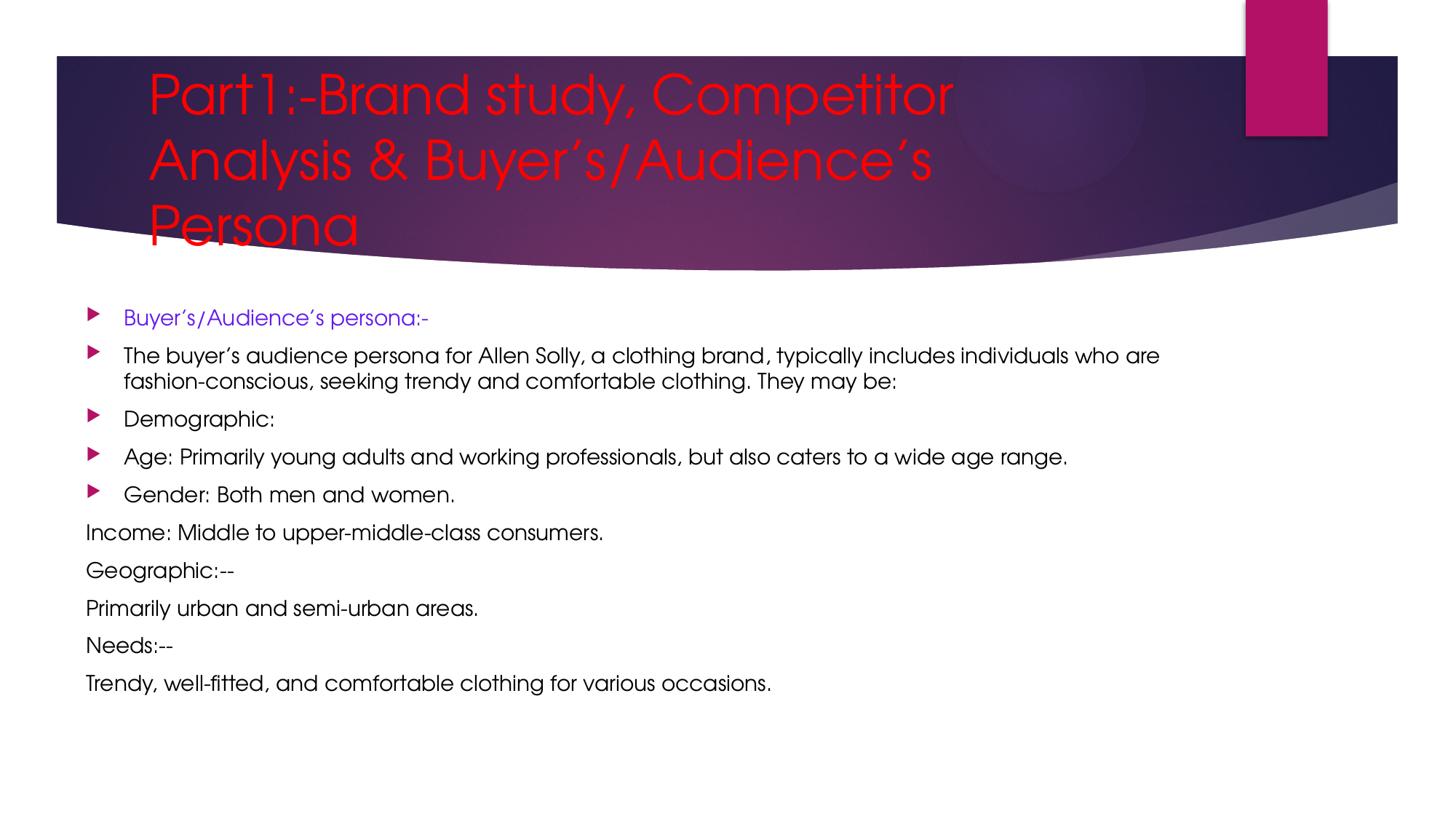

# Part1:-Brand study, Competitor Analysis & Buyer’s/Audience’s Persona
Buyer’s/Audience’s persona:-
The buyer’s audience persona for Allen Solly, a clothing brand, typically includes individuals who are fashion-conscious, seeking trendy and comfortable clothing. They may be:
Demographic:
Age: Primarily young adults and working professionals, but also caters to a wide age range.
Gender: Both men and women.
Income: Middle to upper-middle-class consumers.
Geographic:--
Primarily urban and semi-urban areas.
Needs:--
Trendy, well-fitted, and comfortable clothing for various occasions.